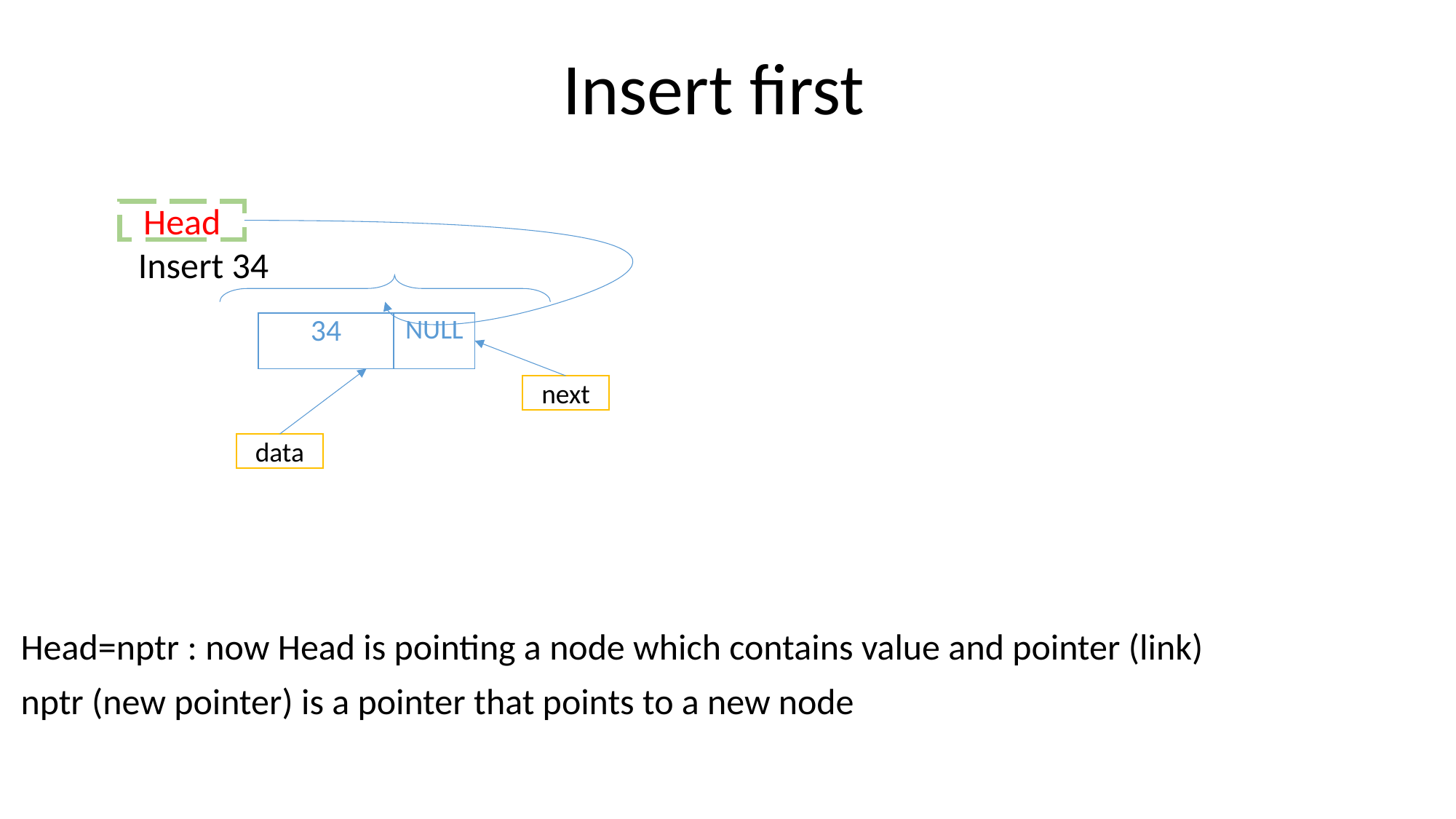

# Insert first

	 Insert 34

Head=nptr : now Head is pointing a node which contains value and pointer (link)
nptr (new pointer) is a pointer that points to a new node
Head
| 34 | NULL |
| --- | --- |
next
data